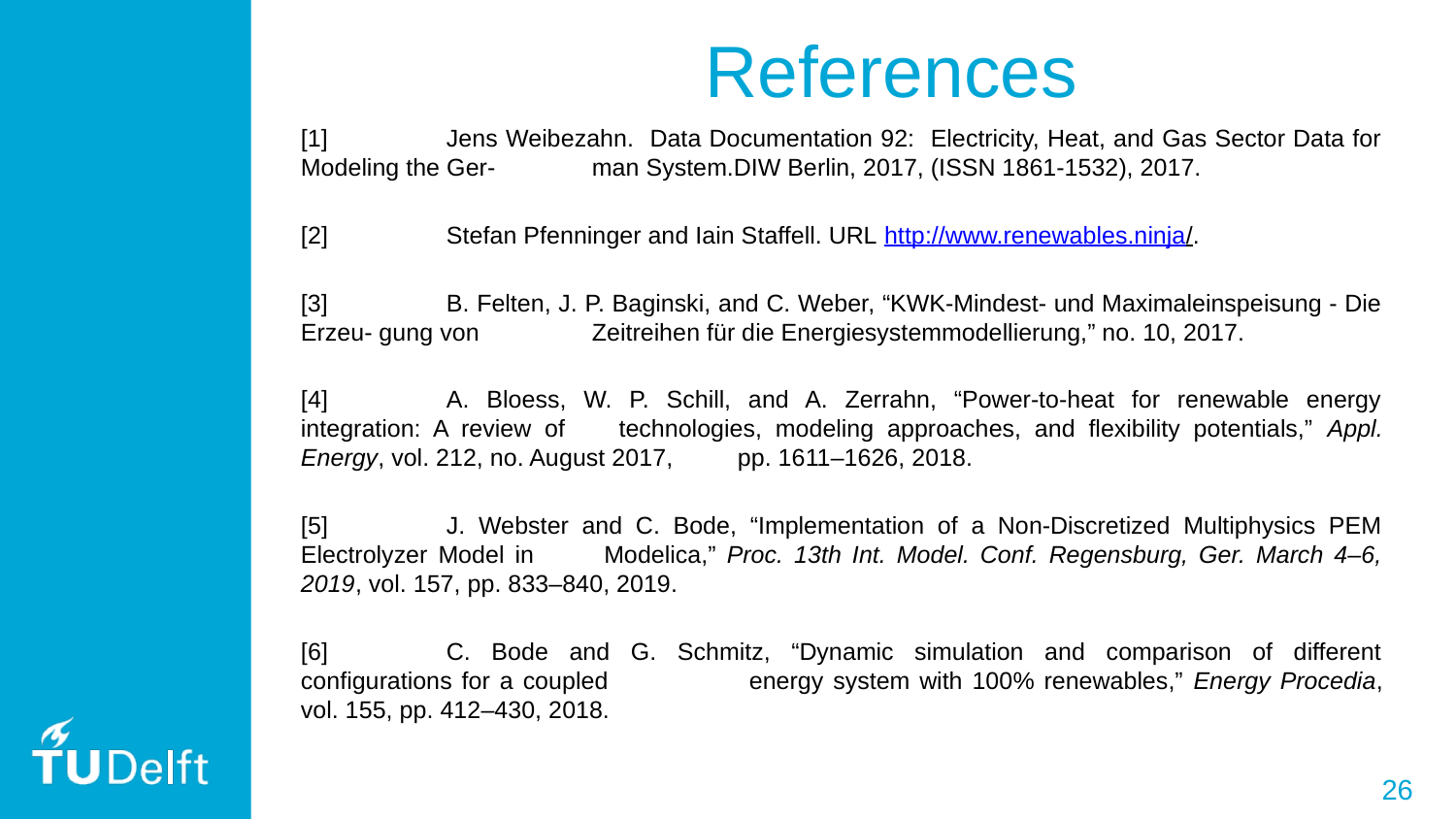

References
[1]	Jens Weibezahn.  Data Documentation 92:  Electricity, Heat, and Gas Sector Data for Modeling the Ger-	man System.DIW Berlin, 2017, (ISSN 1861-1532), 2017.

[2]    	Stefan Pfenninger and Iain Staffell. URL http://www.renewables.ninja/.

[3]	B. Felten, J. P. Baginski, and C. Weber, “KWK-Mindest- und Maximaleinspeisung - Die Erzeu- gung von 	Zeitreihen für die Energiesystemmodellierung,” no. 10, 2017.

[4]	A. Bloess, W. P. Schill, and A. Zerrahn, “Power-to-heat for renewable energy integration: A review of 	technologies, modeling approaches, and flexibility potentials,” Appl. Energy, vol. 212, no. August 2017, 	pp. 1611–1626, 2018.

[5]	J. Webster and C. Bode, “Implementation of a Non-Discretized Multiphysics PEM Electrolyzer Model in 	Modelica,” Proc. 13th Int. Model. Conf. Regensburg, Ger. March 4–6, 2019, vol. 157, pp. 833–840, 2019.

[6]	C. Bode and G. Schmitz, “Dynamic simulation and comparison of different configurations for a coupled 	energy system with 100% renewables,” Energy Procedia, vol. 155, pp. 412–430, 2018.